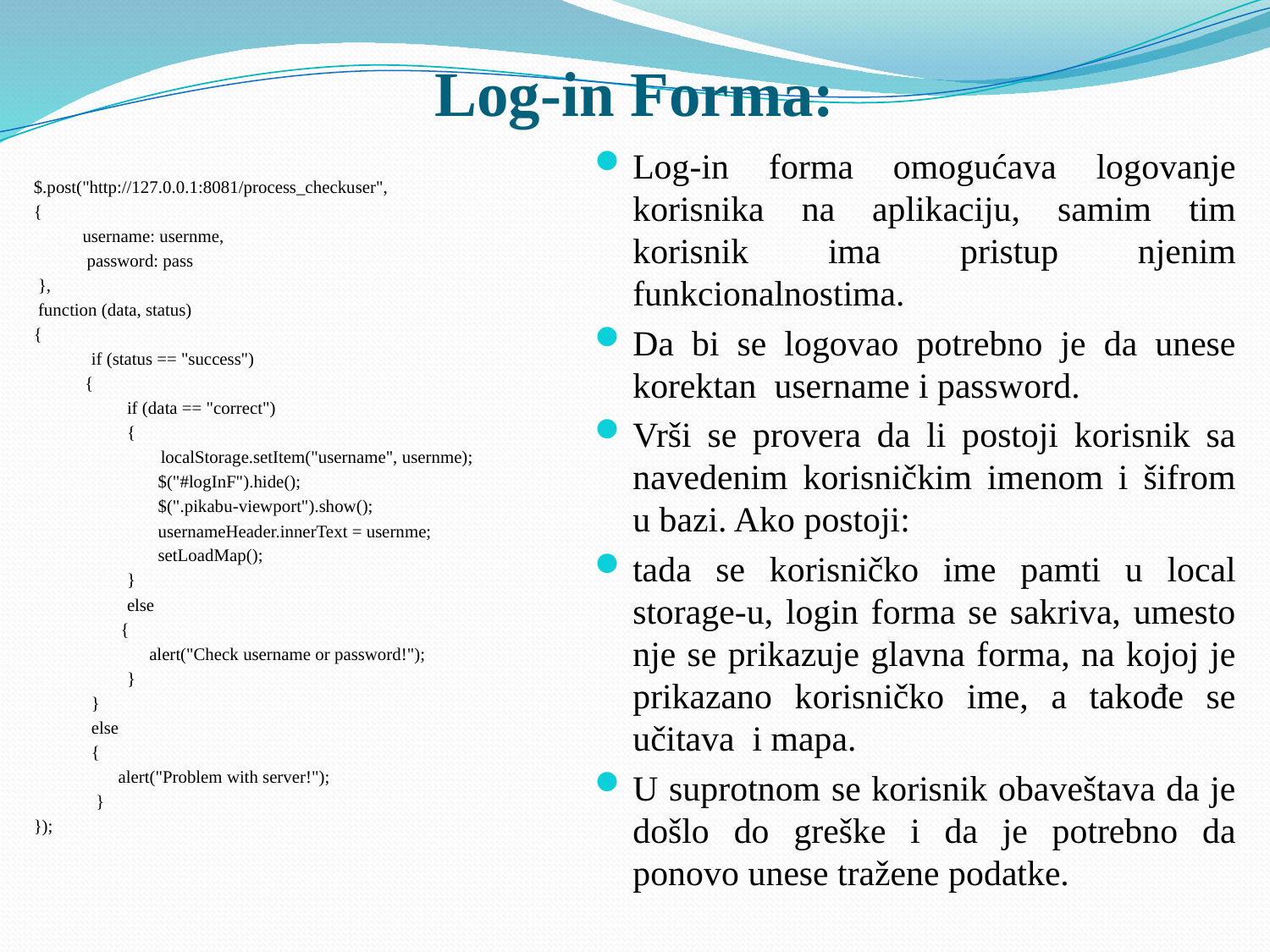

# Log-in Forma:
Log-in forma omogućava logovanje korisnika na aplikaciju, samim tim korisnik ima pristup njenim funkcionalnostima.
Da bi se logovao potrebno je da unese korektan  username i password.
Vrši se provera da li postoji korisnik sa navedenim korisničkim imenom i šifrom u bazi. Ako postoji:
tada se korisničko ime pamti u local storage-u, login forma se sakriva, umesto nje se prikazuje glavna forma, na kojoj je prikazano korisničko ime, a takođe se učitava  i mapa.
U suprotnom se korisnik obaveštava da je došlo do greške i da je potrebno da ponovo unese tražene podatke.

$.post("http://127.0.0.1:8081/process_checkuser",
{
           username: usernme,
            password: pass
 },
 function (data, status)
{
             if (status == "success")
	   {
                     if (data == "correct")
                     {
	                    localStorage.setItem("username", usernme);
                            $("#logInF").hide();
                            $(".pikabu-viewport").show();
                            usernameHeader.innerText = usernme;
                            setLoadMap();
                     }
                     else
	           {
                          alert("Check username or password!");
                     }
             }
             else
             {
                   alert("Problem with server!");
              }
});